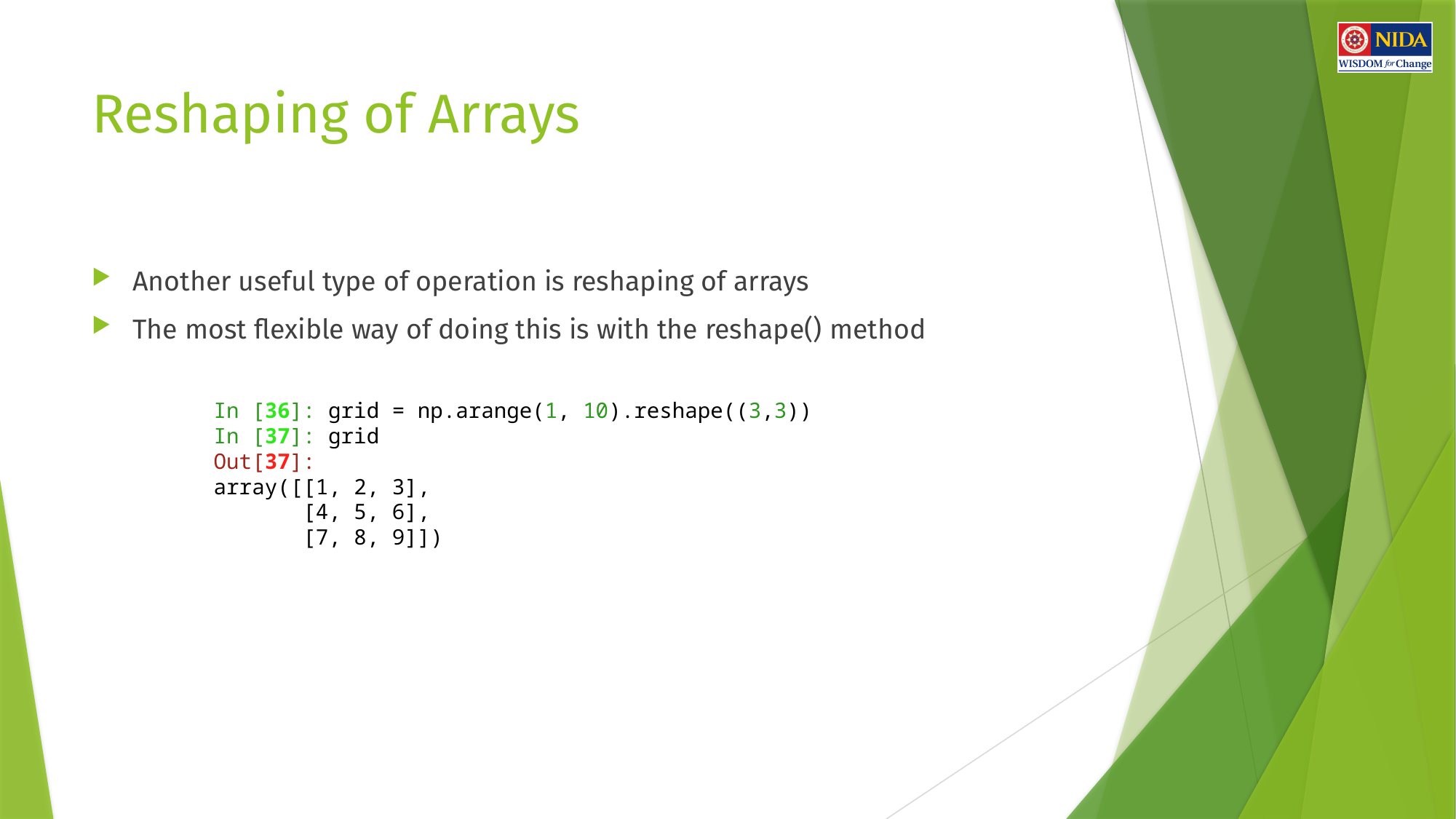

# Reshaping of Arrays
Another useful type of operation is reshaping of arrays
The most flexible way of doing this is with the reshape() method

In [36]: grid = np.arange(1, 10).reshape((3,3))
In [37]: grid
Out[37]:
array([[1, 2, 3],
       [4, 5, 6],
       [7, 8, 9]])